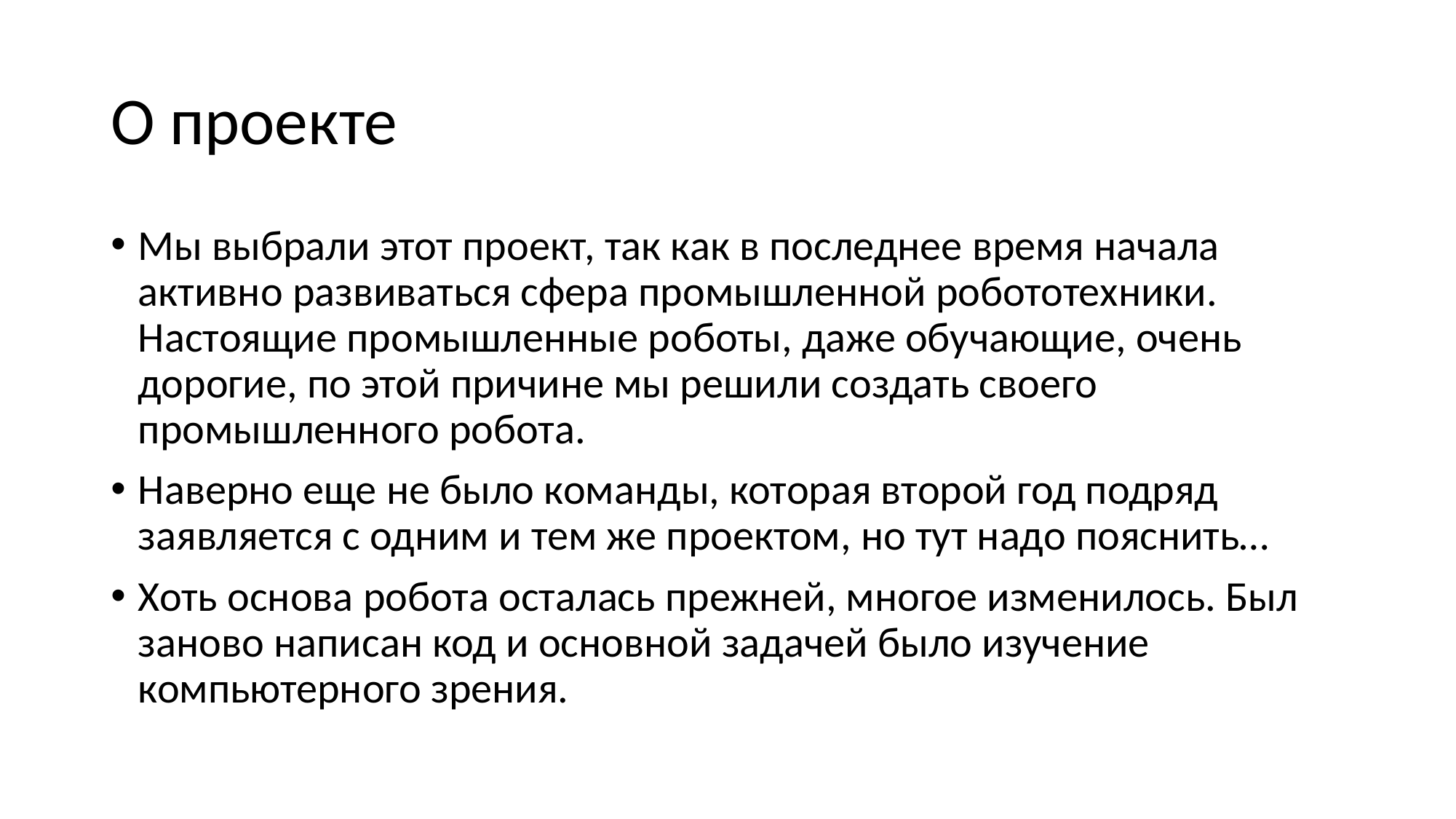

# О проекте
Мы выбрали этот проект, так как в последнее время начала активно развиваться сфера промышленной робототехники. Настоящие промышленные роботы, даже обучающие, очень дорогие, по этой причине мы решили создать своего промышленного робота.
Наверно еще не было команды, которая второй год подряд заявляется с одним и тем же проектом, но тут надо пояснить…
Хоть основа робота осталась прежней, многое изменилось. Был заново написан код и основной задачей было изучение компьютерного зрения.